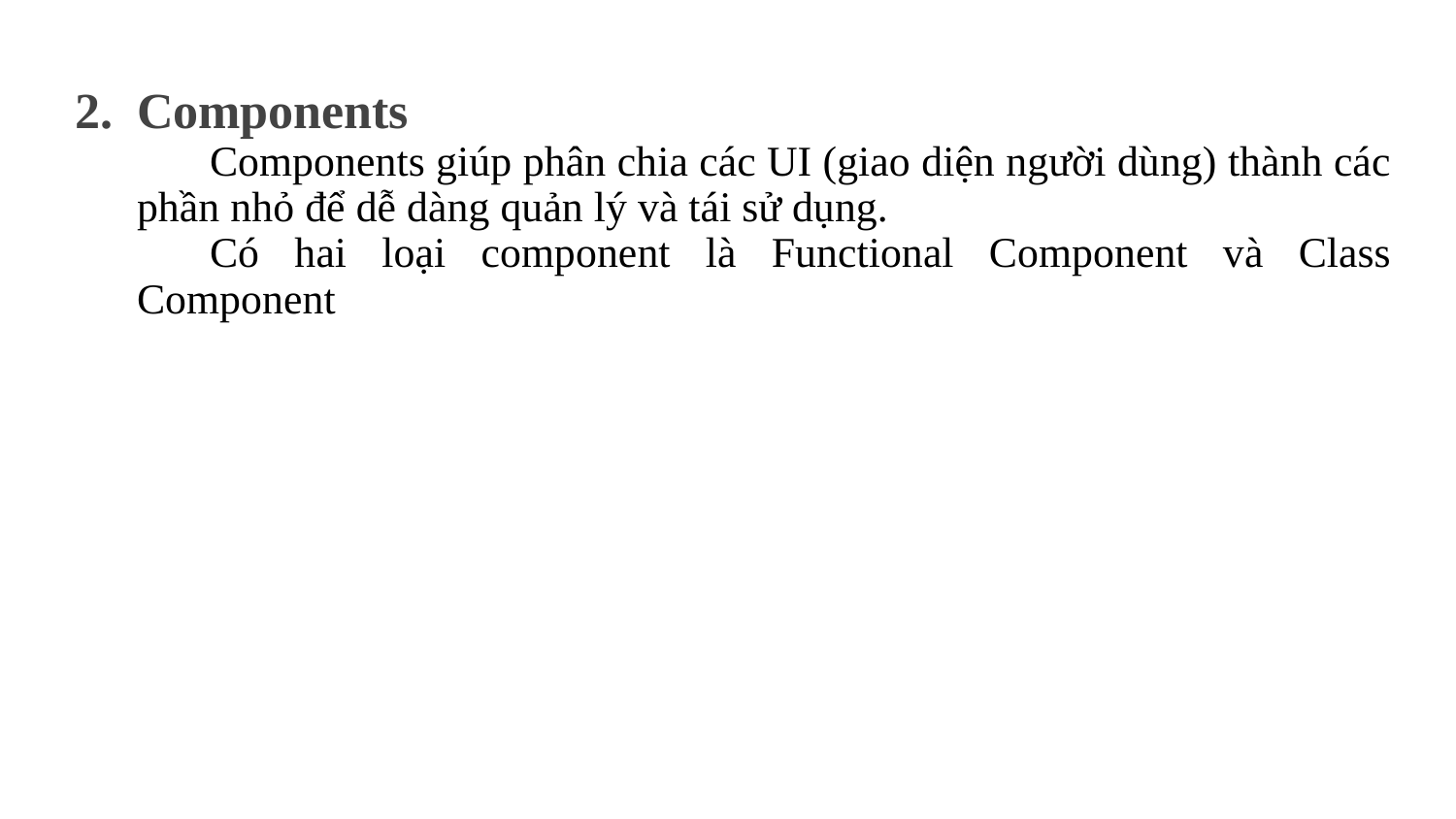

Components
Components giúp phân chia các UI (giao diện người dùng) thành các phần nhỏ để dễ dàng quản lý và tái sử dụng.
Có hai loại component là Functional Component và Class Component